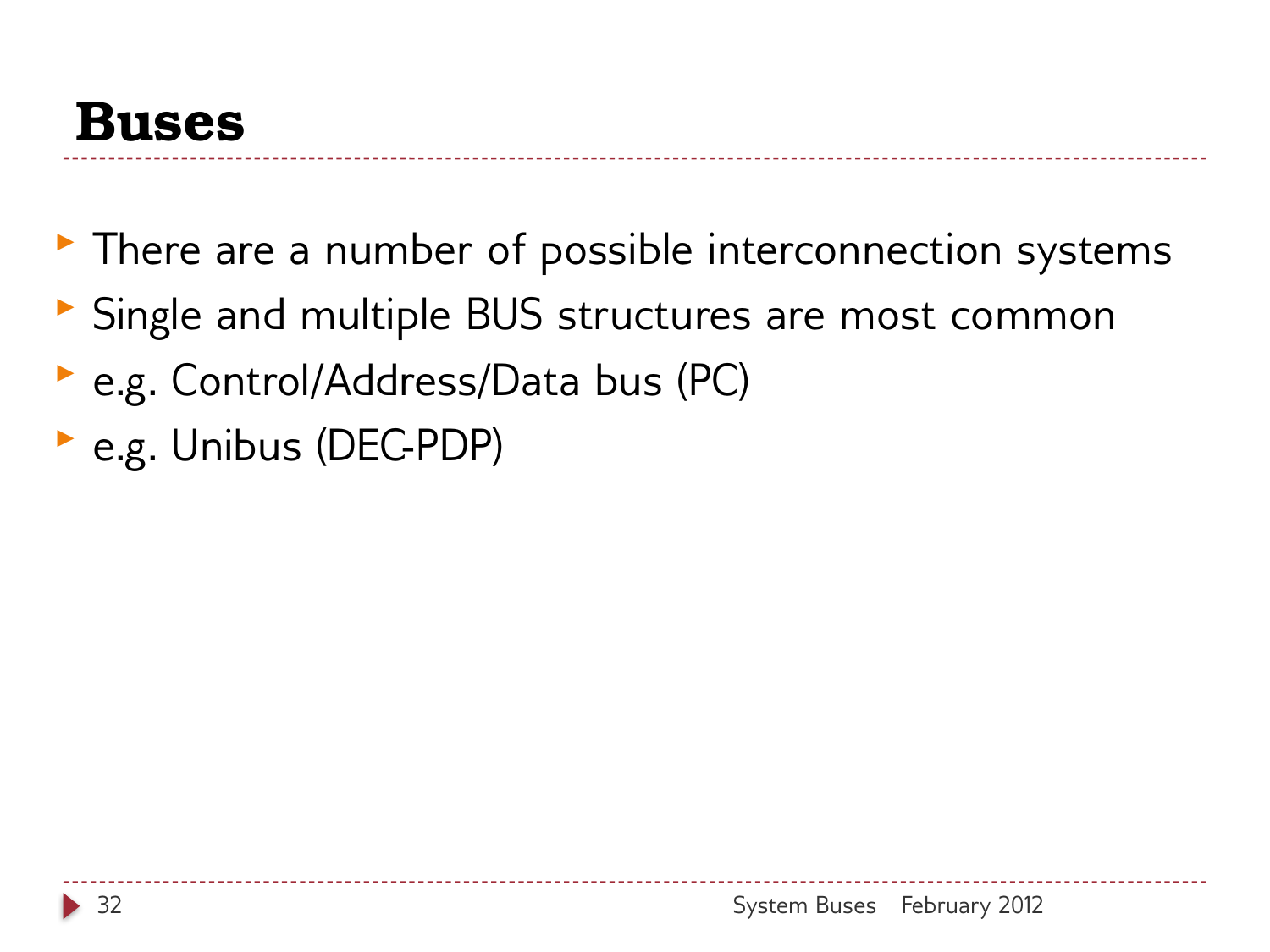

# Buses
There are a number of possible interconnection systems
Single and multiple BUS structures are most common
e.g. Control/Address/Data bus (PC)
e.g. Unibus (DEC-PDP)
32
System Buses
February 2012